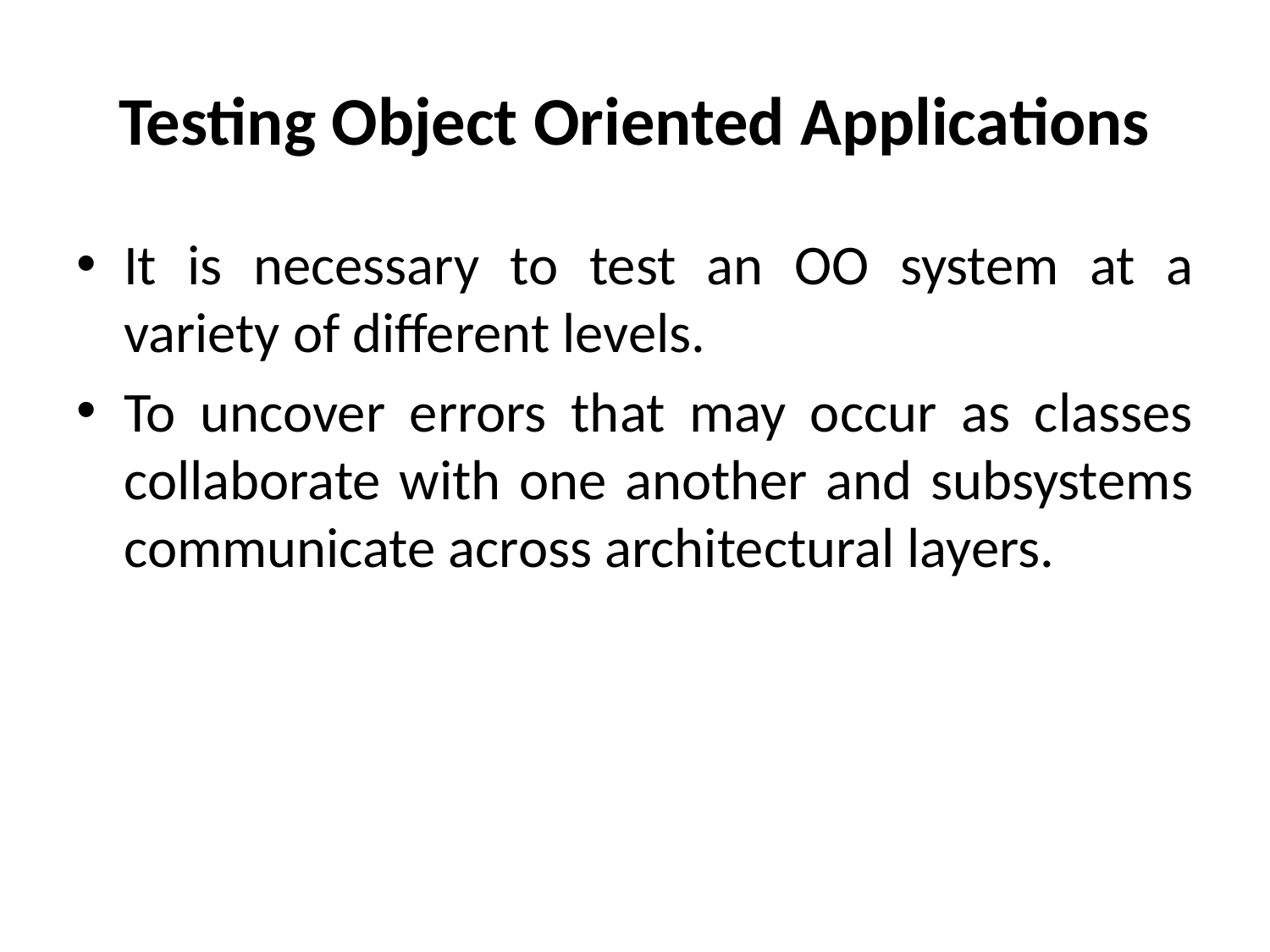

# Testing Object Oriented Applications
It is necessary to test an OO system at a variety of different levels.
To uncover errors that may occur as classes collaborate with one another and subsystems communicate across architectural layers.